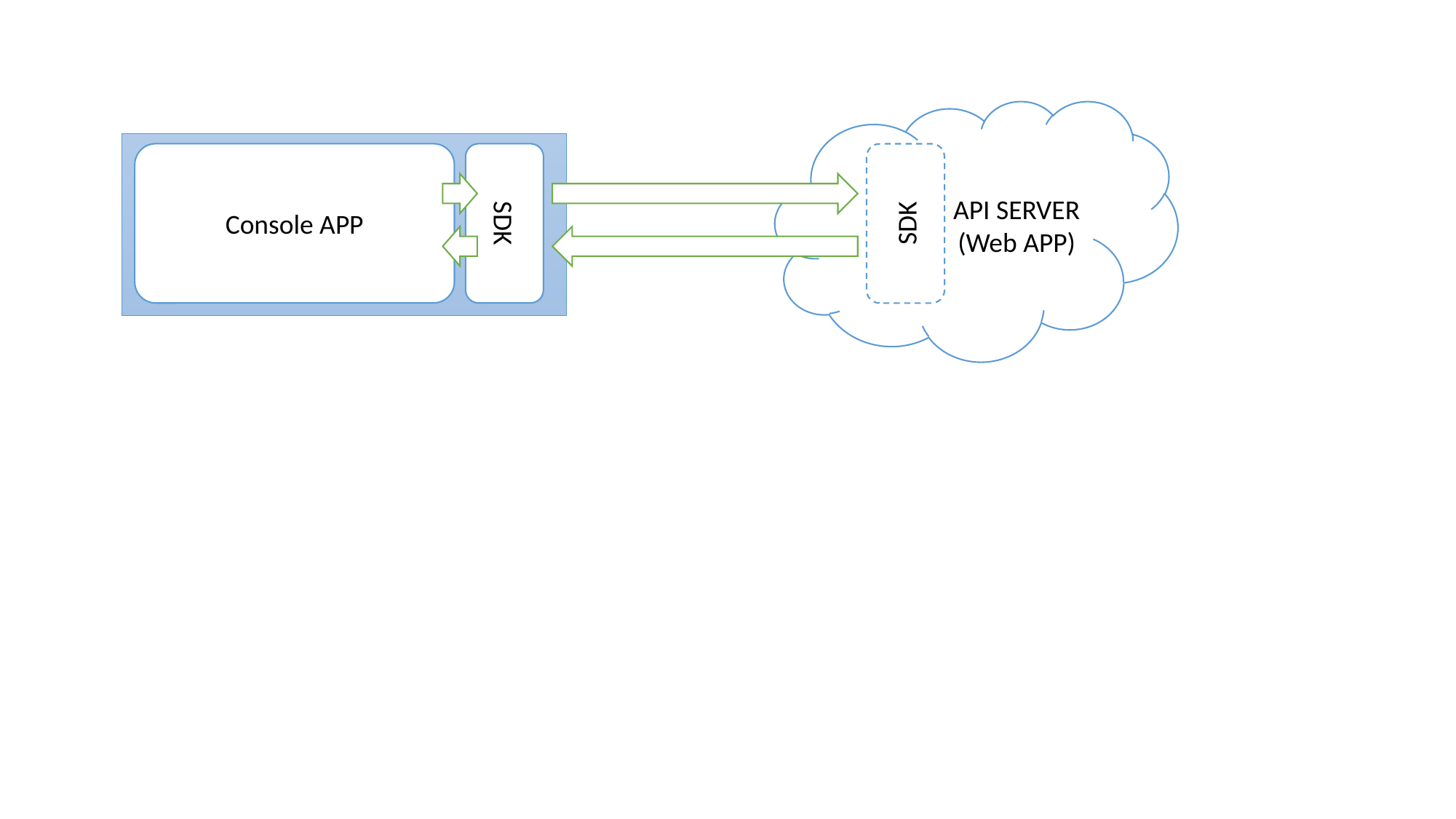

API SERVER
	(Web APP)

Console APP

SDK
SDK